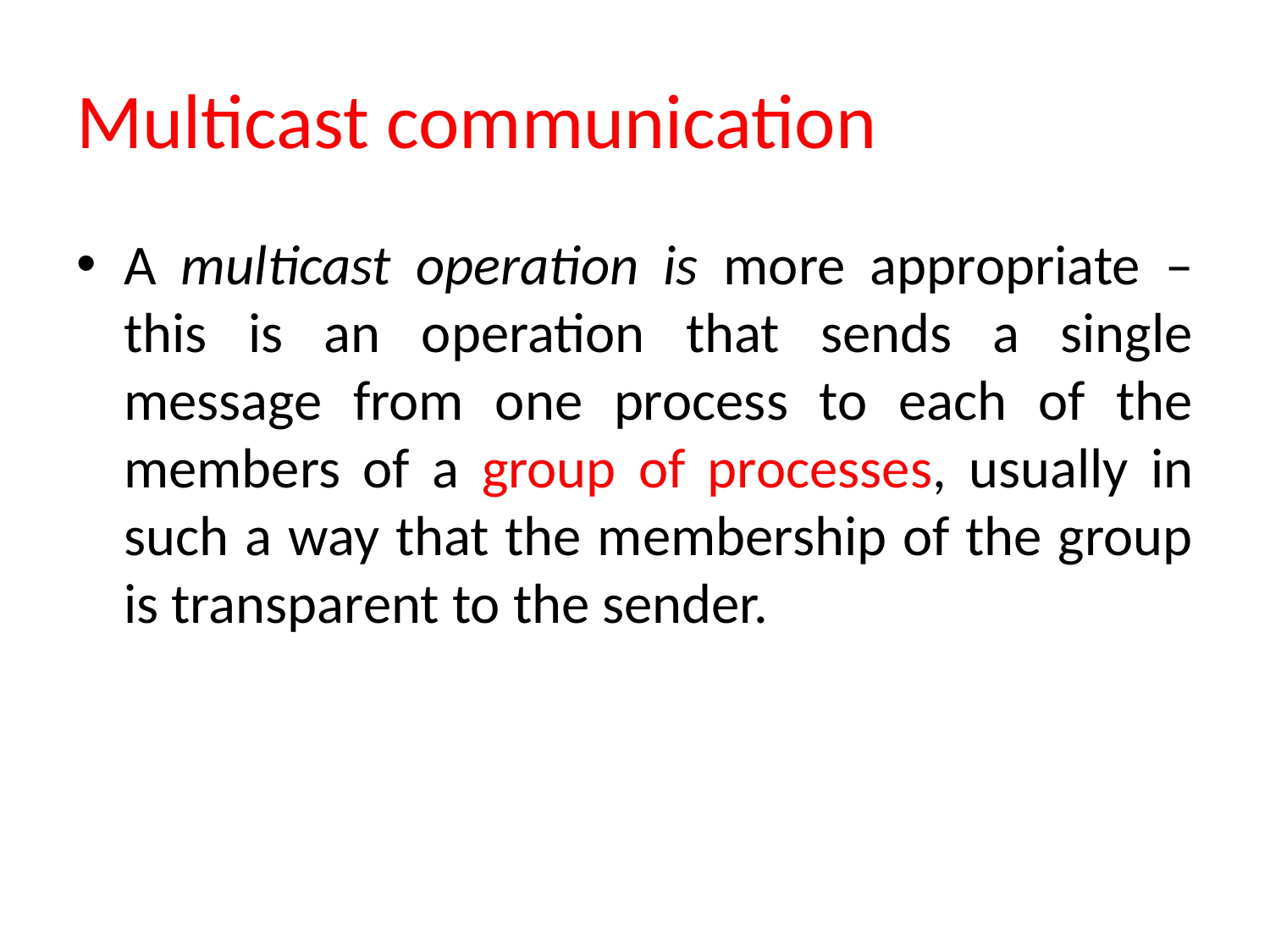

# Multicast communication
A multicast operation is more appropriate – this is an operation that sends a single message from one process to each of the members of a group of processes, usually in such a way that the membership of the group is transparent to the sender.